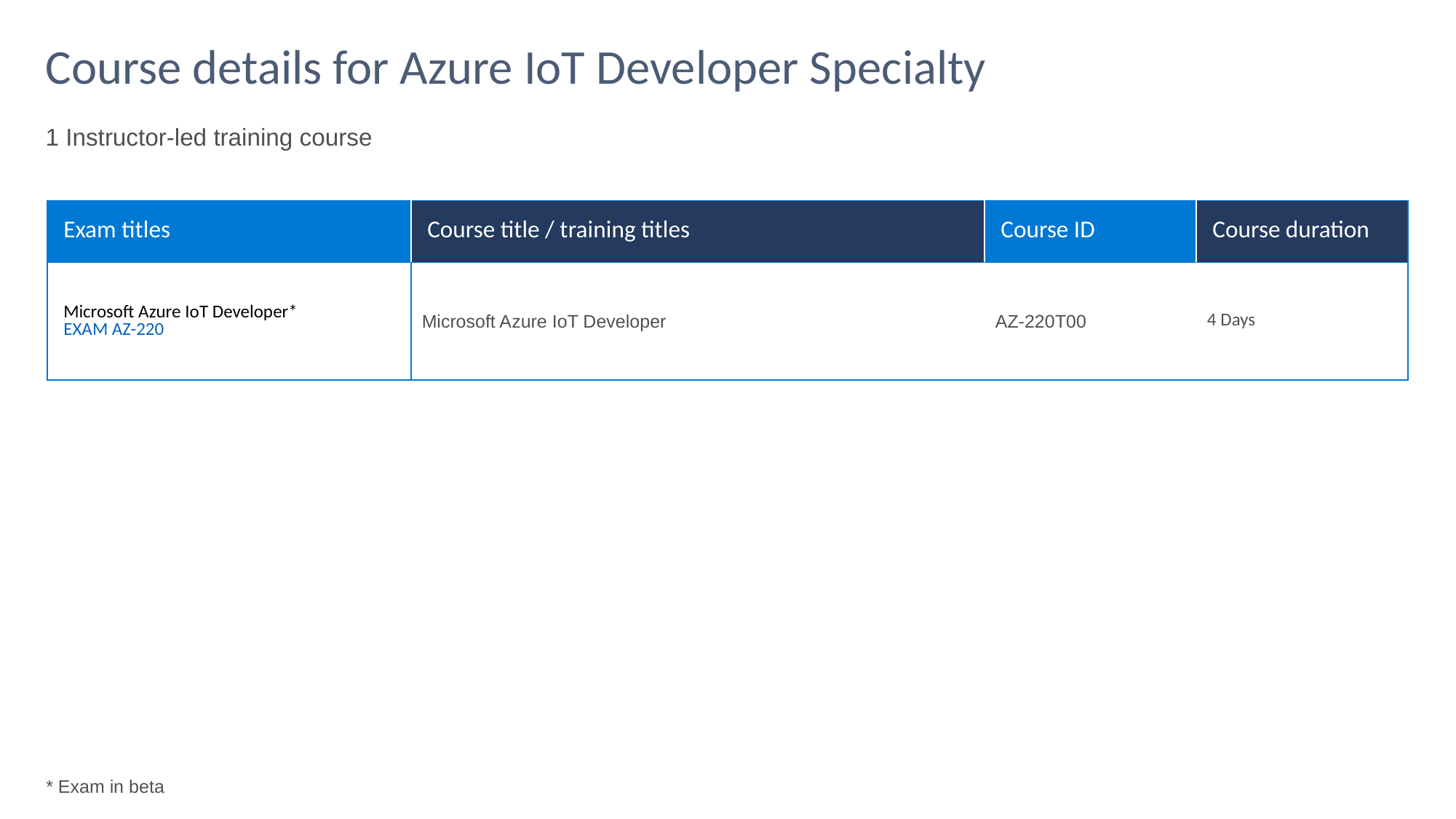

# Course details for Azure IoT Developer Specialty
1 Instructor-led training course
| Exam titles | Course title / training titles | Course ID | Course duration |
| --- | --- | --- | --- |
| Microsoft Azure IoT Developer\* EXAM AZ-220 | Microsoft Azure IoT Developer | AZ-220T00 | 4 Days |
* Exam in beta